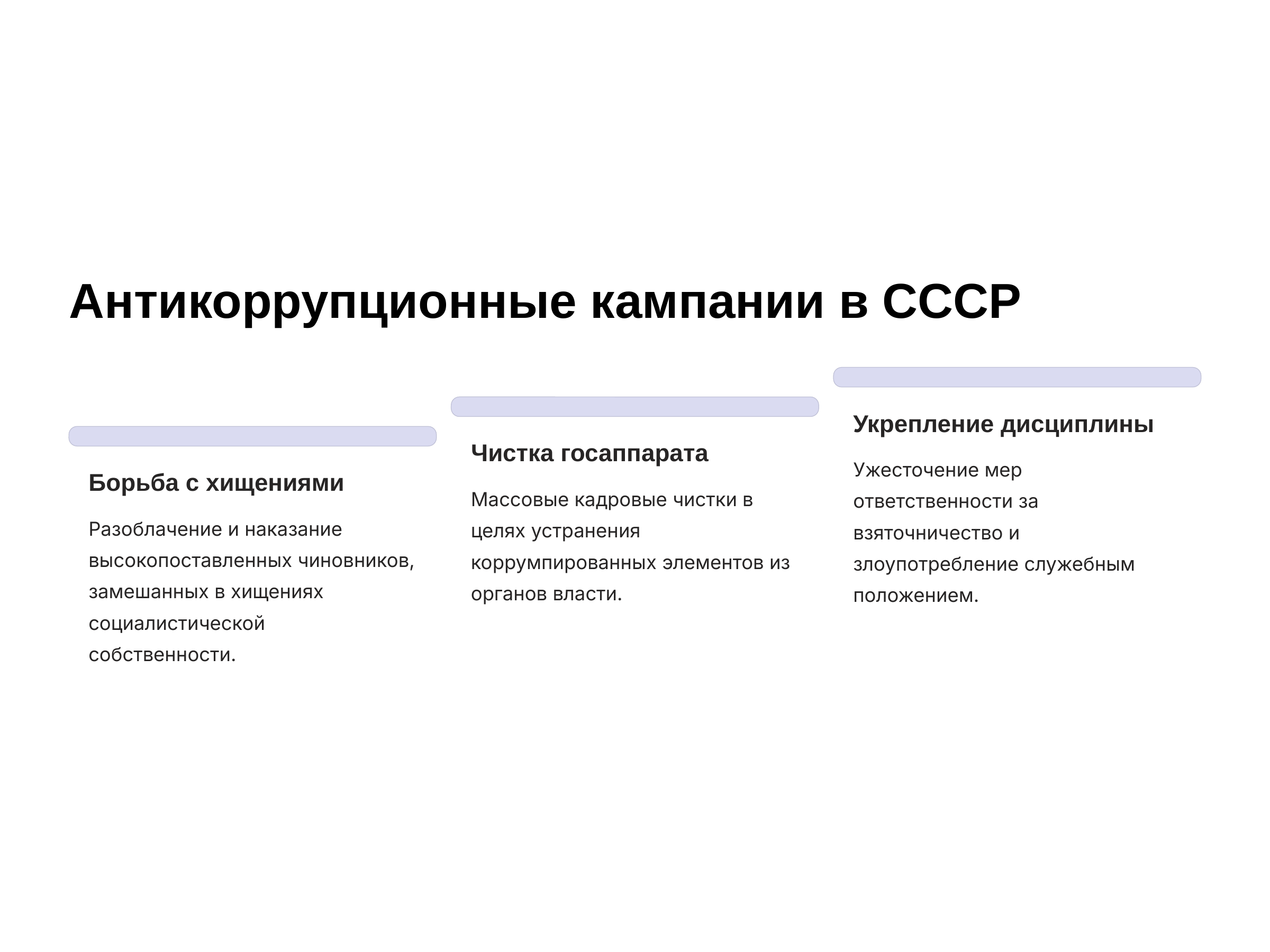

Антикоррупционные кампании в СССР

Укрепление дисциплины

Чистка госаппарата
Ужесточение мер ответственности за взяточничество и злоупотребление служебным положением.
Борьба с хищениями
Массовые кадровые чистки в целях устранения коррумпированных элементов из органов власти.
Разоблачение и наказание высокопоставленных чиновников, замешанных в хищениях социалистической собственности.